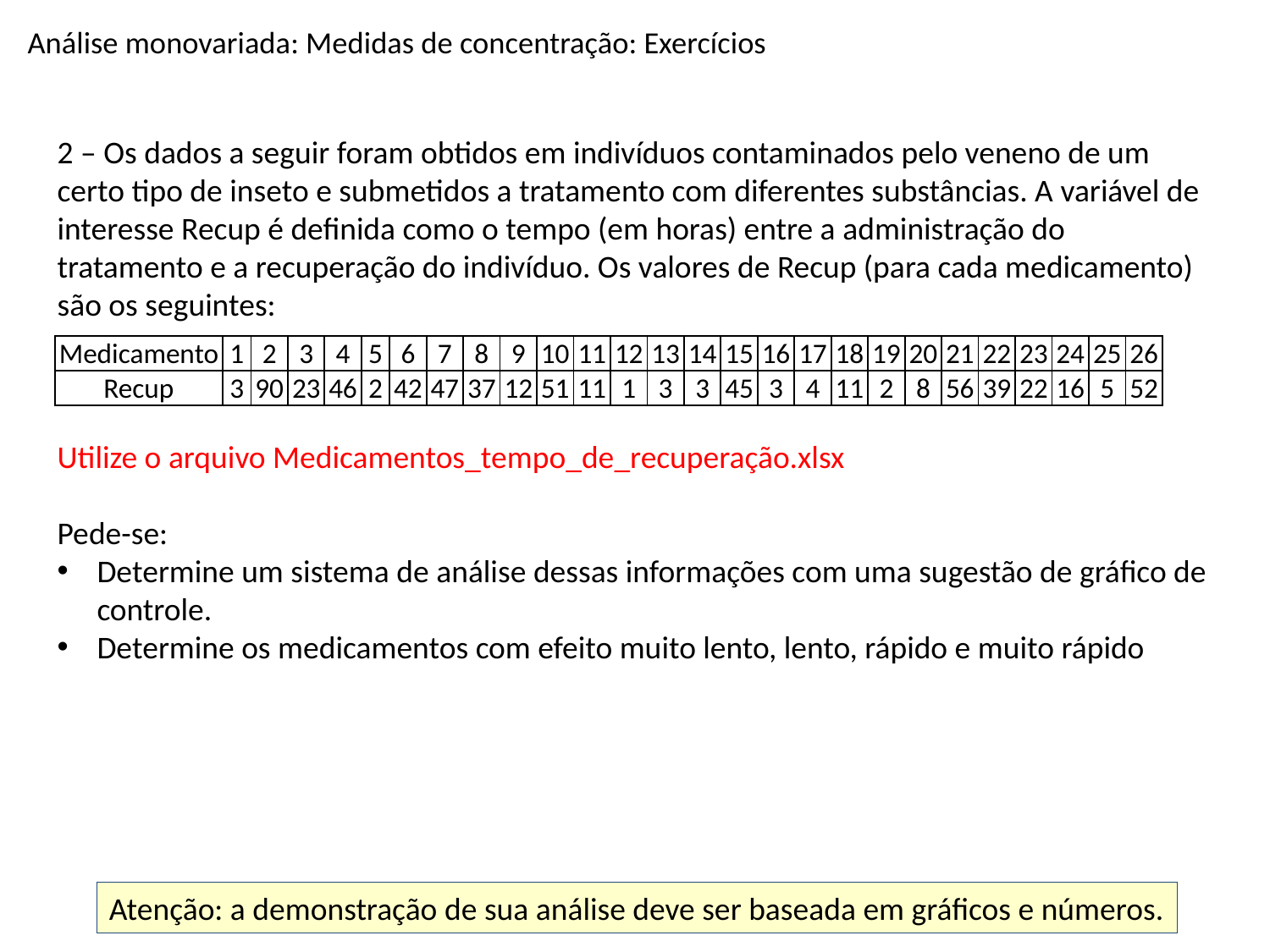

# Análise monovariada: Medidas de concentração: Exercícios
2 – Os dados a seguir foram obtidos em indivíduos contaminados pelo veneno de um certo tipo de inseto e submetidos a tratamento com diferentes substâncias. A variável de interesse Recup é definida como o tempo (em horas) entre a administração do tratamento e a recuperação do indivíduo. Os valores de Recup (para cada medicamento)  são os seguintes:

Utilize o arquivo Medicamentos_tempo_de_recuperação.xlsx

Pede-se:
Determine um sistema de análise dessas informações com uma sugestão de gráfico de controle.
Determine os medicamentos com efeito muito lento, lento, rápido e muito rápido

| Medicamento | 1 | 2 | 3 | 4 | 5 | 6 | 7 | 8 | 9 | 10 | 11 | 12 | 13 | 14 | 15 | 16 | 17 | 18 | 19 | 20 | 21 | 22 | 23 | 24 | 25 | 26 |
| --- | --- | --- | --- | --- | --- | --- | --- | --- | --- | --- | --- | --- | --- | --- | --- | --- | --- | --- | --- | --- | --- | --- | --- | --- | --- | --- |
| Recup | 3 | 90 | 23 | 46 | 2 | 42 | 47 | 37 | 12 | 51 | 11 | 1 | 3 | 3 | 45 | 3 | 4 | 11 | 2 | 8 | 56 | 39 | 22 | 16 | 5 | 52 |
Atenção: a demonstração de sua análise deve ser baseada em gráficos e números.